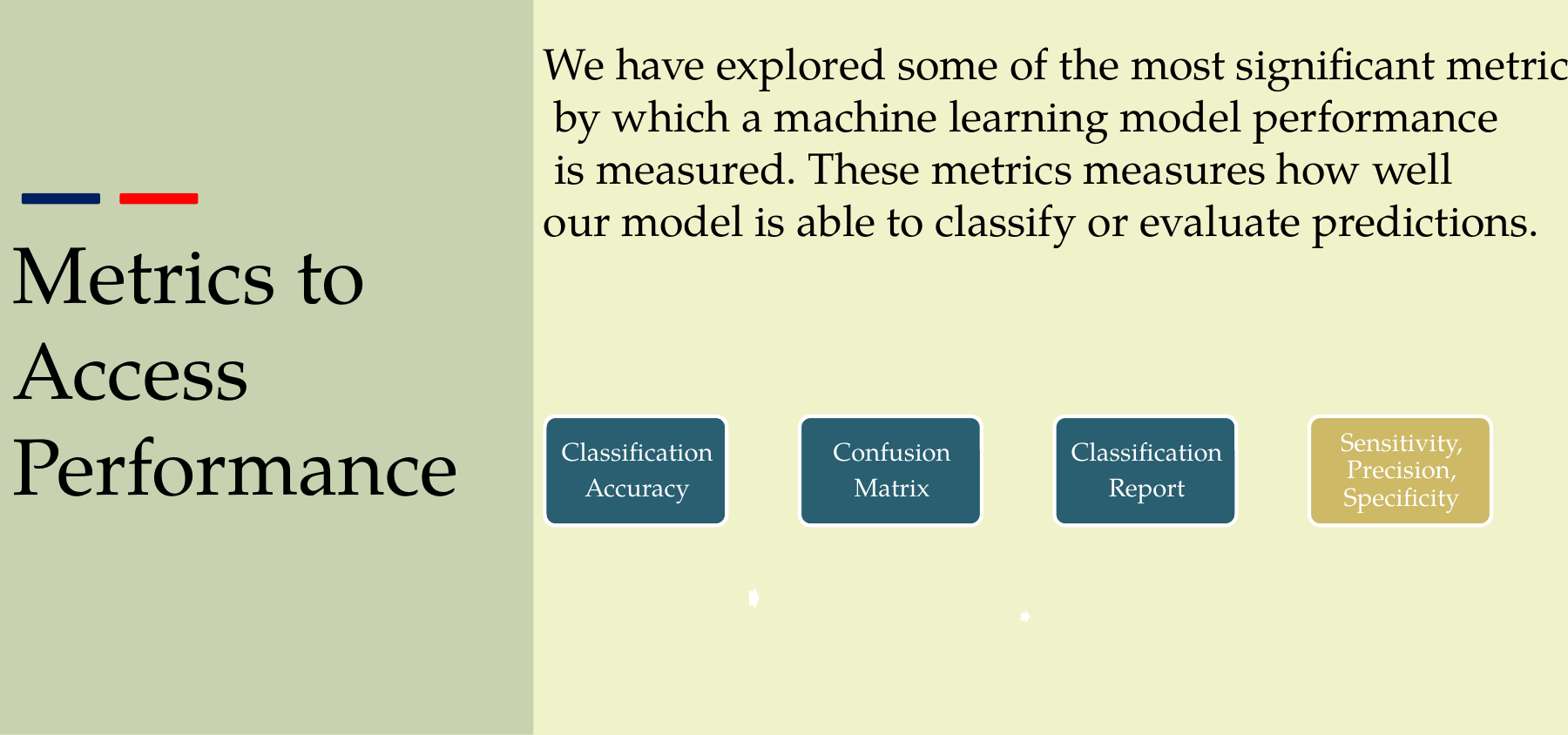

Metrics to
Access
Performance
We have explored some of the most significant metrics
 by which a machine learning model performance
 is measured. These metrics measures how well
our model is able to classify or evaluate predictions.
Classification
Accuracy

Confusion
Matrix

Classification
Report

Sensitivity, Precision, Specificity